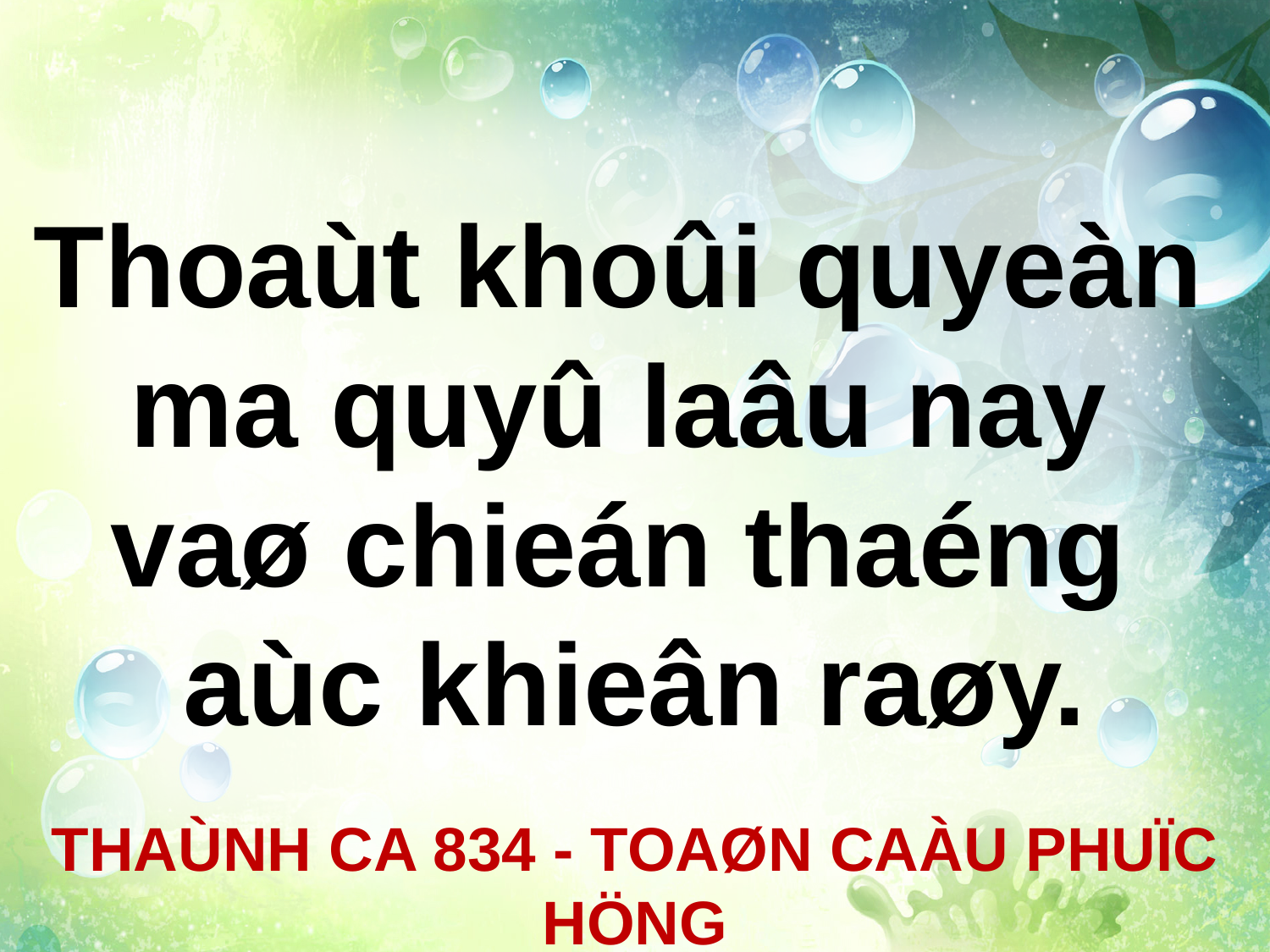

Thoaùt khoûi quyeàn
ma quyû laâu nay
vaø chieán thaéng
aùc khieân raøy.
THAÙNH CA 834 - TOAØN CAÀU PHUÏC HÖNG